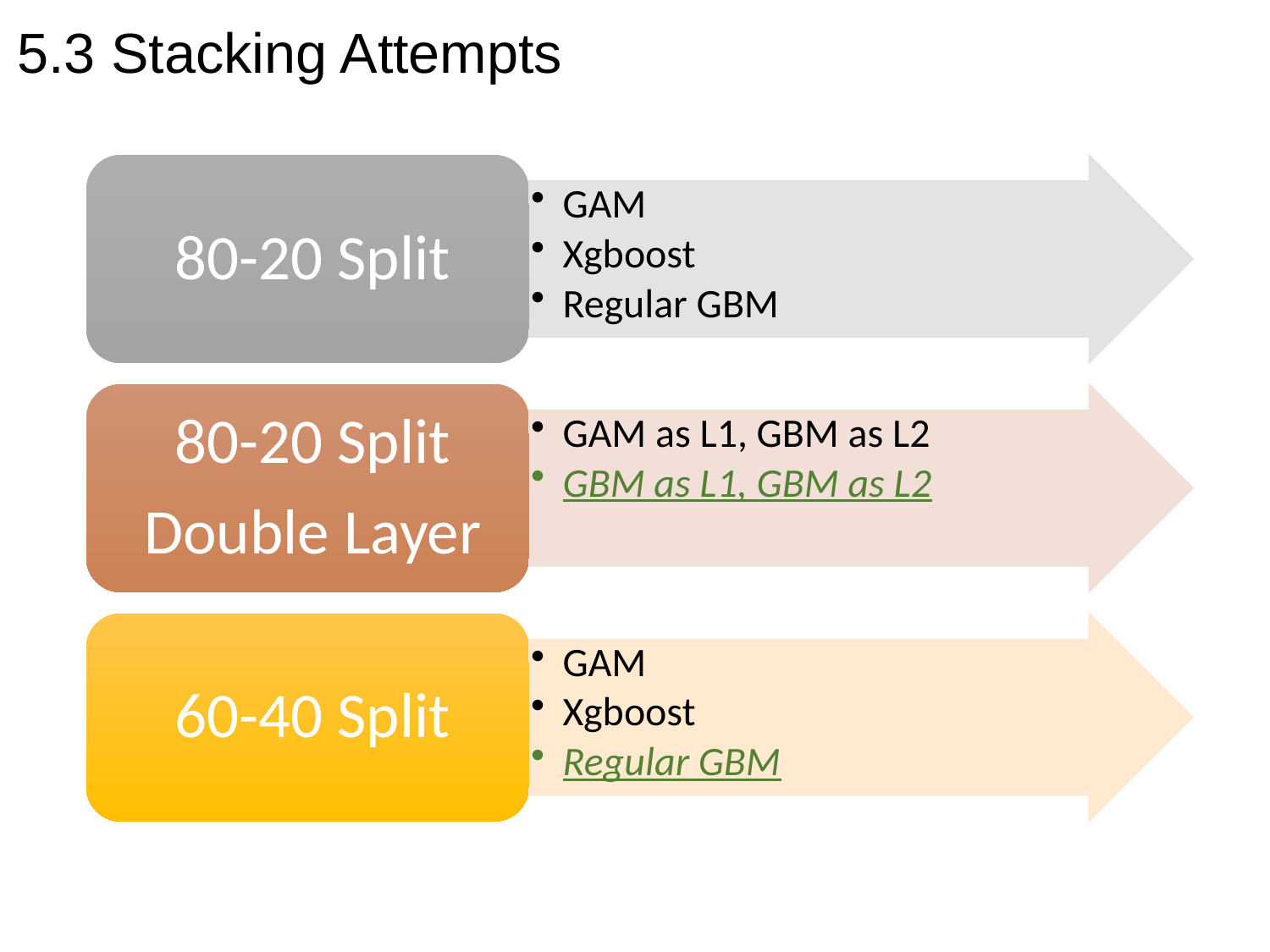

5.3 Stacking Attempts
GAM
Xgboost
Regular GBM
80-20 Split
GAM as L1, GBM as L2
GBM as L1, GBM as L2
80-20 Split
Double Layer
GAM
Xgboost
Regular GBM
60-40 Split